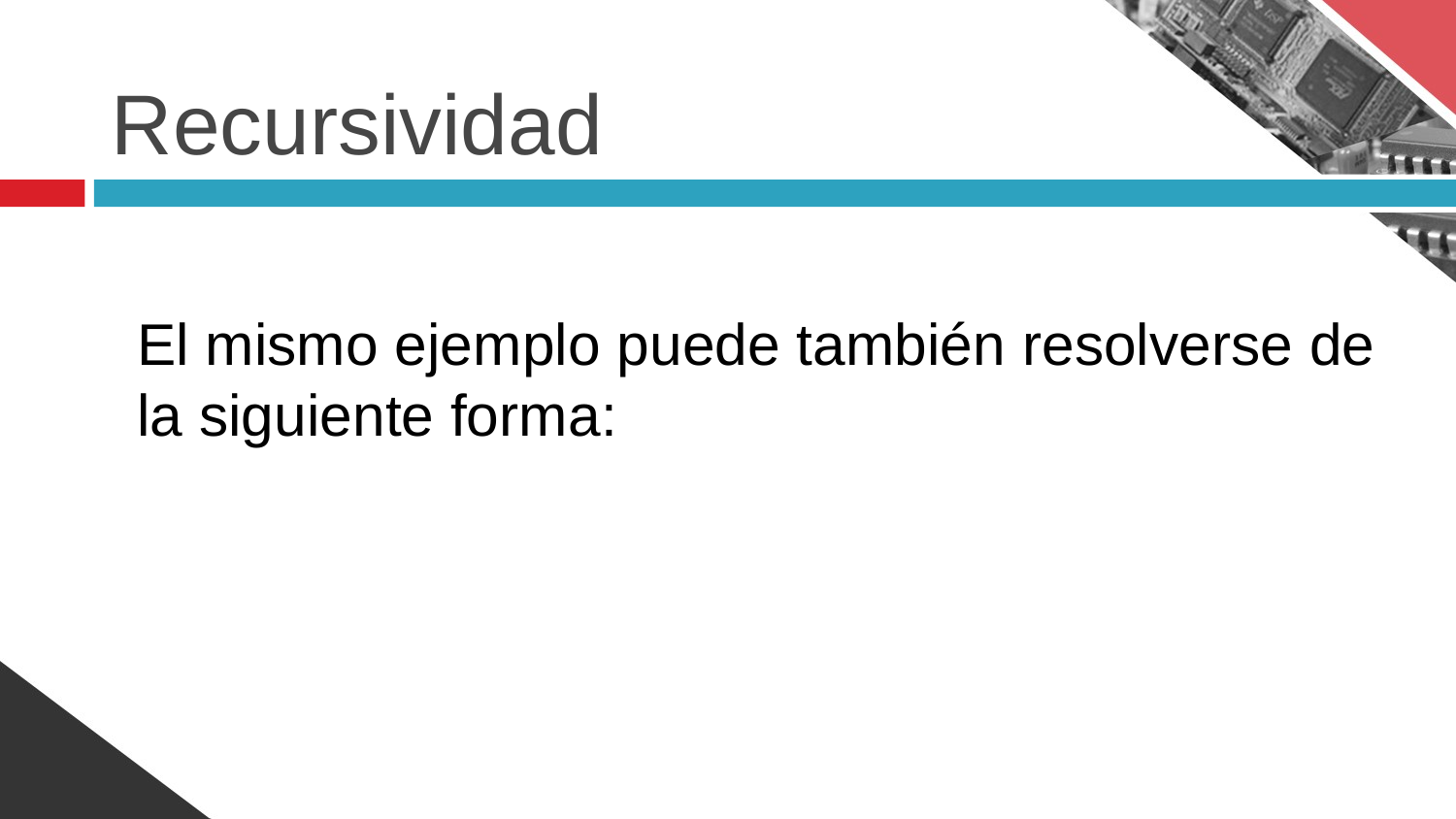

# Recursividad

El mismo ejemplo puede también resolverse de la siguiente forma: